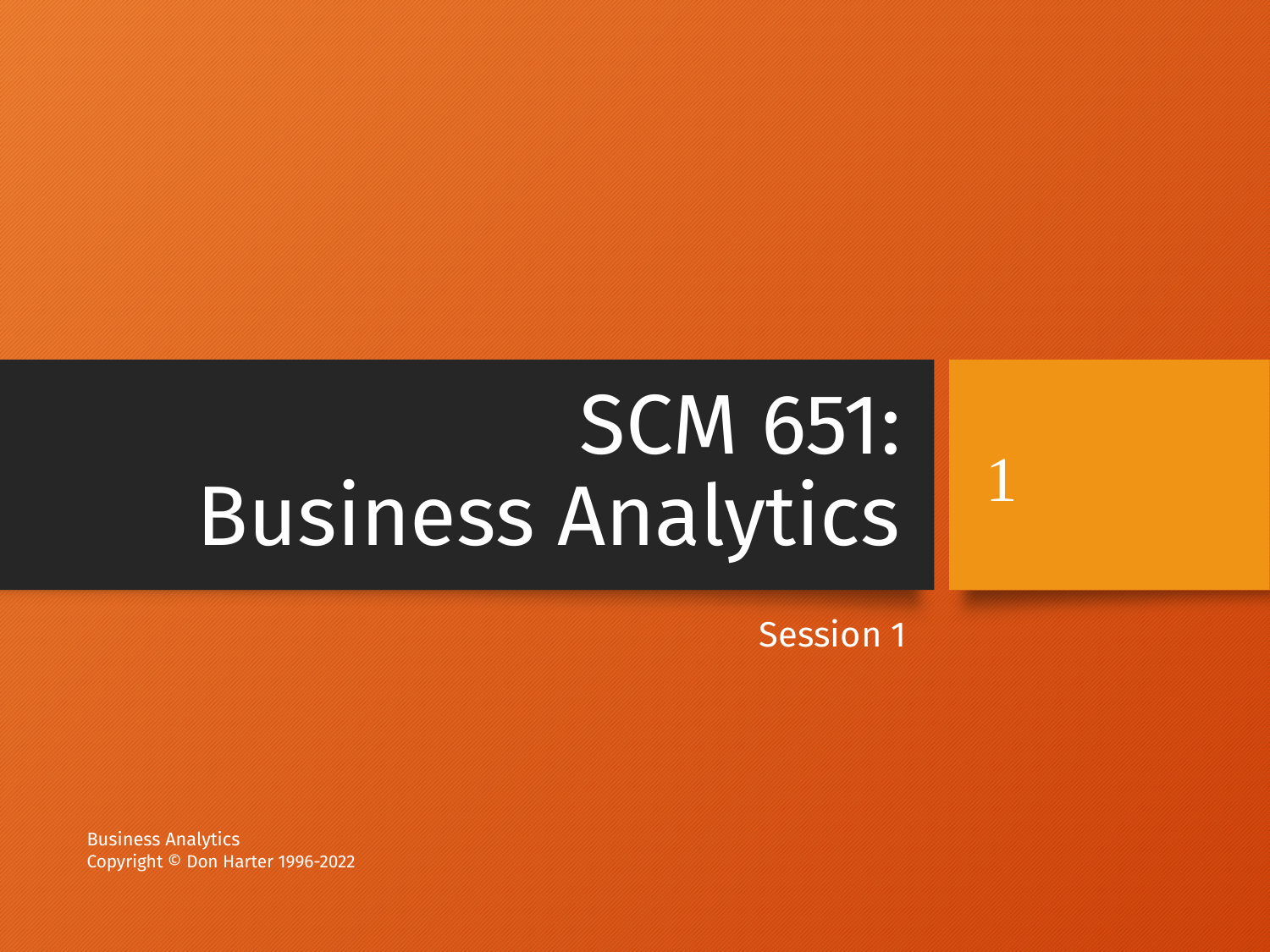

# SCM 651: Business Analytics
1
Session 1
Business Analytics
Copyright © Don Harter 1996-2022